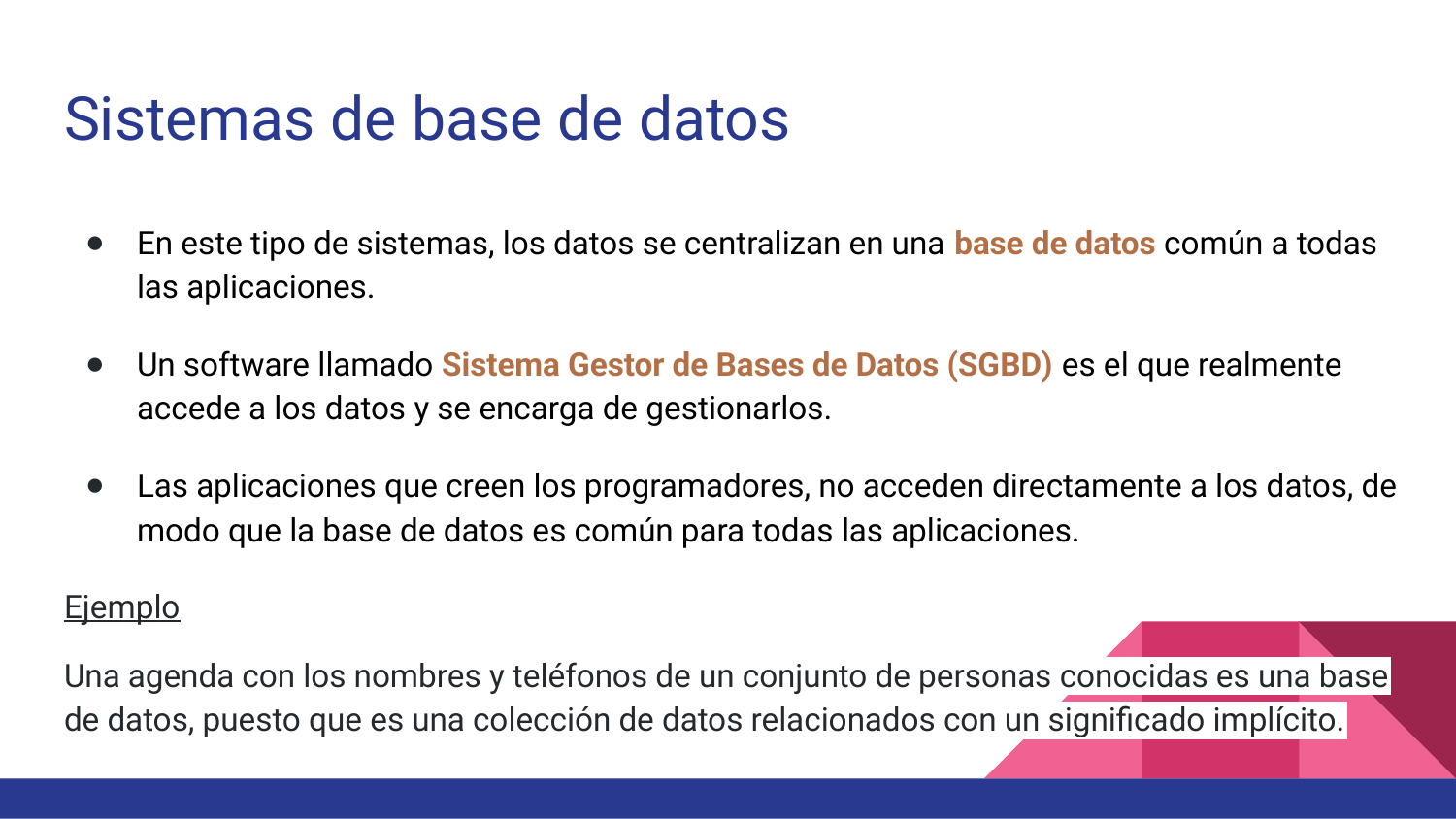

# Sistemas de base de datos
En este tipo de sistemas, los datos se centralizan en una base de datos común a todas las aplicaciones.
Un software llamado Sistema Gestor de Bases de Datos (SGBD) es el que realmente accede a los datos y se encarga de gestionarlos.
Las aplicaciones que creen los programadores, no acceden directamente a los datos, de modo que la base de datos es común para todas las aplicaciones.
Ejemplo
Una agenda con los nombres y teléfonos de un conjunto de personas conocidas es una base de datos, puesto que es una colección de datos relacionados con un significado implícito.